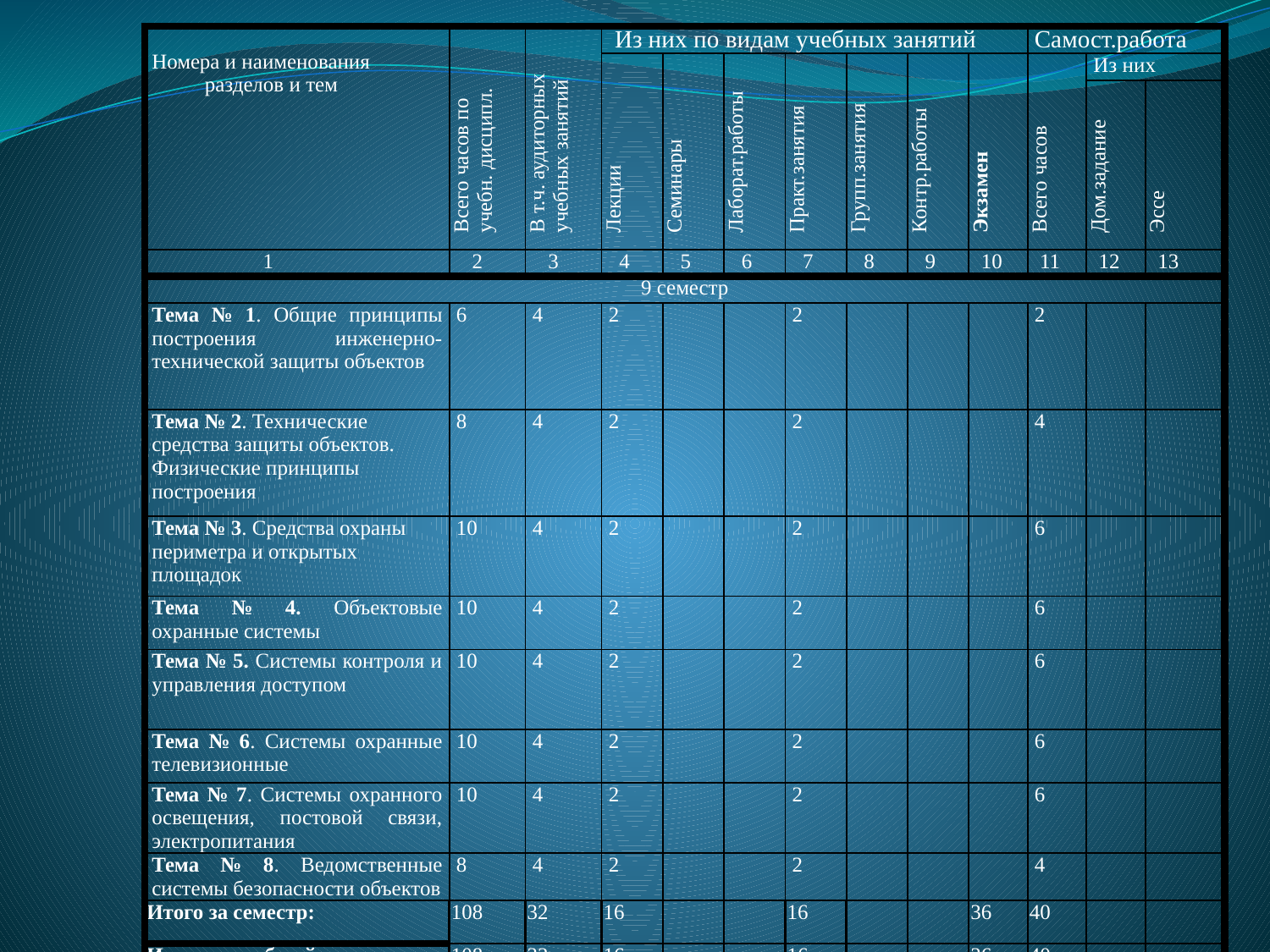

| Номера и наименования разделов и тем | Всего часов по учебн. дисципл. | В т.ч. аудиторных учебных занятий | Из них по видам учебных занятий |  |  |  |  |  |  | Самост.работа |  |  |
| --- | --- | --- | --- | --- | --- | --- | --- | --- | --- | --- | --- | --- |
|  |  |  | Лекции | Семинары | Лаборат.работы | Практ.занятия | Групп.занятия | Контр.работы | Экзамен | Всего часов | Из них |  |
|  |  |  |  |  |  |  |  |  |  |  | Дом.задание | Эссе |
| 1 | 2 | 3 | 4 | 5 | 6 | 7 | 8 | 9 | 10 | 11 | 12 | 13 |
| 9 семестр |  |  |  |  |  |  |  |  |  |  |  |  |
| Тема № 1. Общие принципы построения инженерно-технической защиты объектов | 6 | 4 | 2 |  |  | 2 |  |  |  | 2 |  |  |
| Тема № 2. Технические средства защиты объектов. Физические принципы построения | 8 | 4 | 2 |  |  | 2 |  |  |  | 4 |  |  |
| Тема № 3. Средства охраны периметра и открытых площадок | 10 | 4 | 2 |  |  | 2 |  |  |  | 6 |  |  |
| Тема № 4. Объектовые охранные системы | 10 | 4 | 2 |  |  | 2 |  |  |  | 6 |  |  |
| Тема № 5. Системы контроля и управления доступом | 10 | 4 | 2 |  |  | 2 |  |  |  | 6 |  |  |
| Тема № 6. Системы охранные телевизионные | 10 | 4 | 2 |  |  | 2 |  |  |  | 6 |  |  |
| Тема № 7. Системы охранного освещения, постовой связи, электропитания | 10 | 4 | 2 |  |  | 2 |  |  |  | 6 |  |  |
| Тема № 8. Ведомственные системы безопасности объектов | 8 | 4 | 2 |  |  | 2 |  |  |  | 4 |  |  |
| Итого за семестр: | 108 | 32 | 16 |  |  | 16 |  |  | 36 | 40 |  |  |
| Итого за учебный год: | 108 | 32 | 16 |  |  | 16 |  |  | 36 | 40 |  |  |
| Всего по дисциплине: | 108 | 32 | 16 |  |  | 16 |  |  | 36 | 40 |  |  |